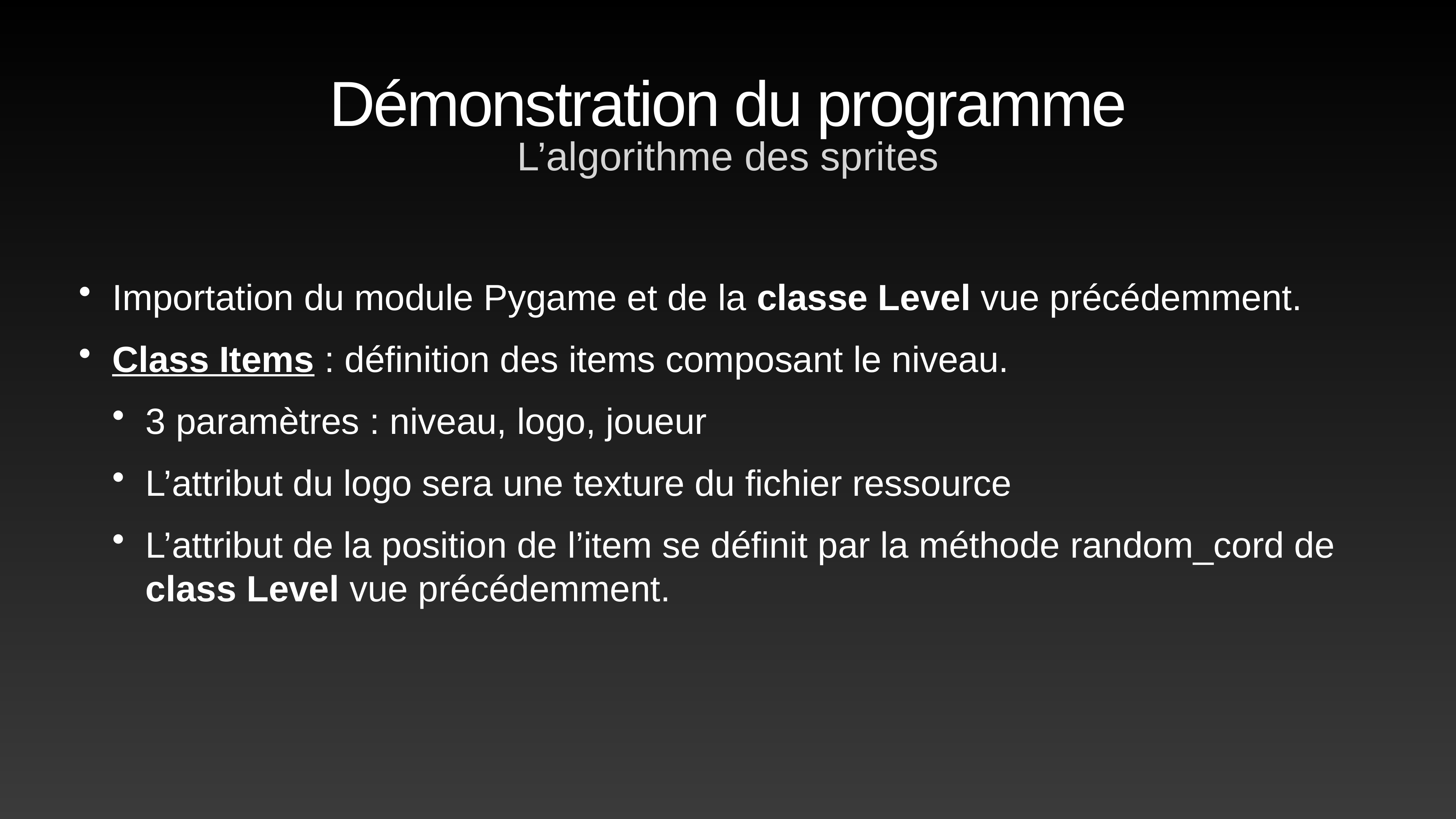

# Démonstration du programme
L’algorithme des sprites
Importation du module Pygame et de la classe Level vue précédemment.
Class Items : définition des items composant le niveau.
3 paramètres : niveau, logo, joueur
L’attribut du logo sera une texture du fichier ressource
L’attribut de la position de l’item se définit par la méthode random_cord de class Level vue précédemment.